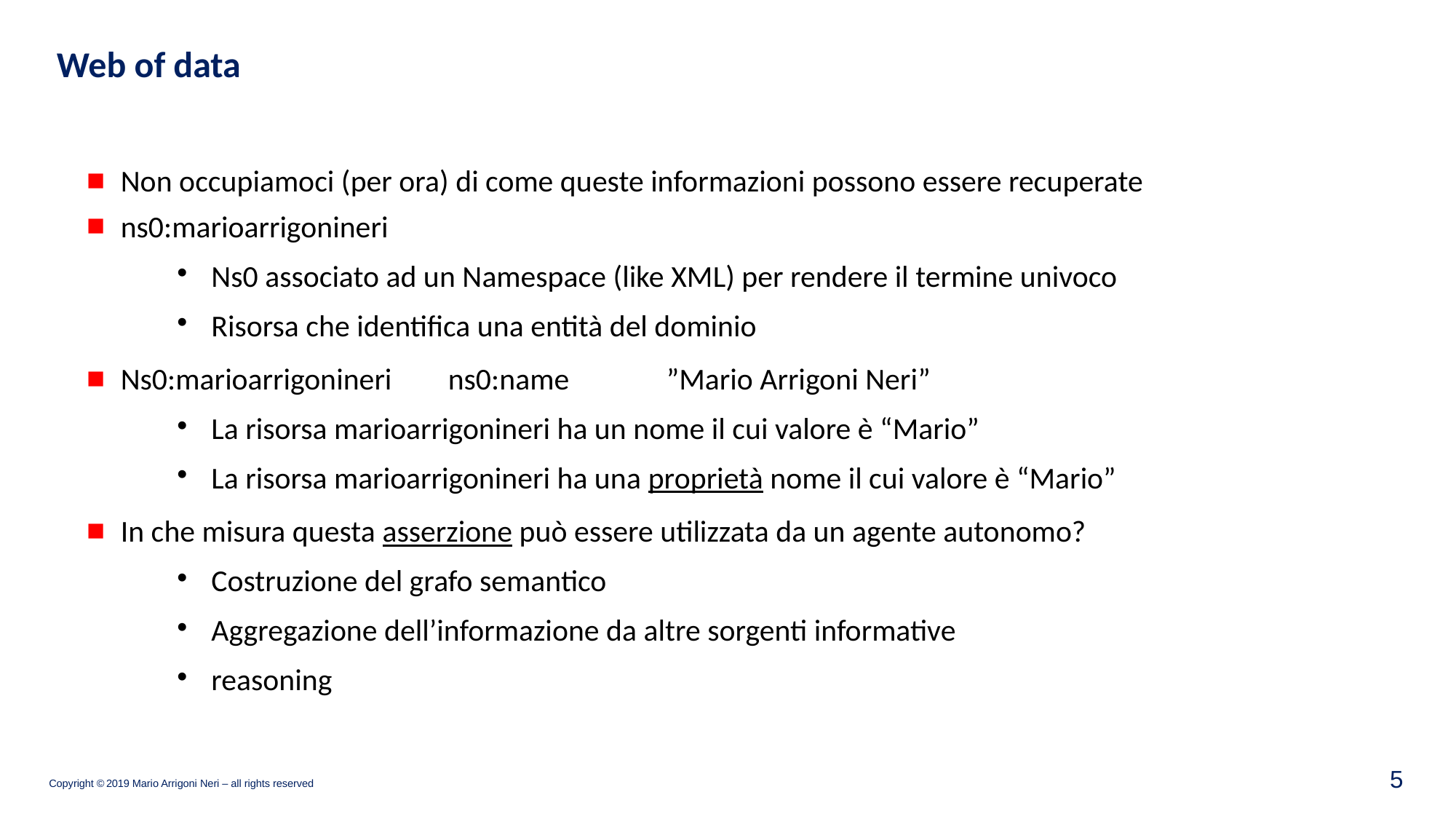

Web of data

Non occupiamoci (per ora) di come queste informazioni possono essere recuperate
ns0:marioarrigonineri
Ns0 associato ad un Namespace (like XML) per rendere il termine univoco
Risorsa che identifica una entità del dominio
Ns0:marioarrigonineri	ns0:name	”Mario Arrigoni Neri”
La risorsa marioarrigonineri ha un nome il cui valore è “Mario”
La risorsa marioarrigonineri ha una proprietà nome il cui valore è “Mario”
In che misura questa asserzione può essere utilizzata da un agente autonomo?
Costruzione del grafo semantico
Aggregazione dell’informazione da altre sorgenti informative
reasoning

5